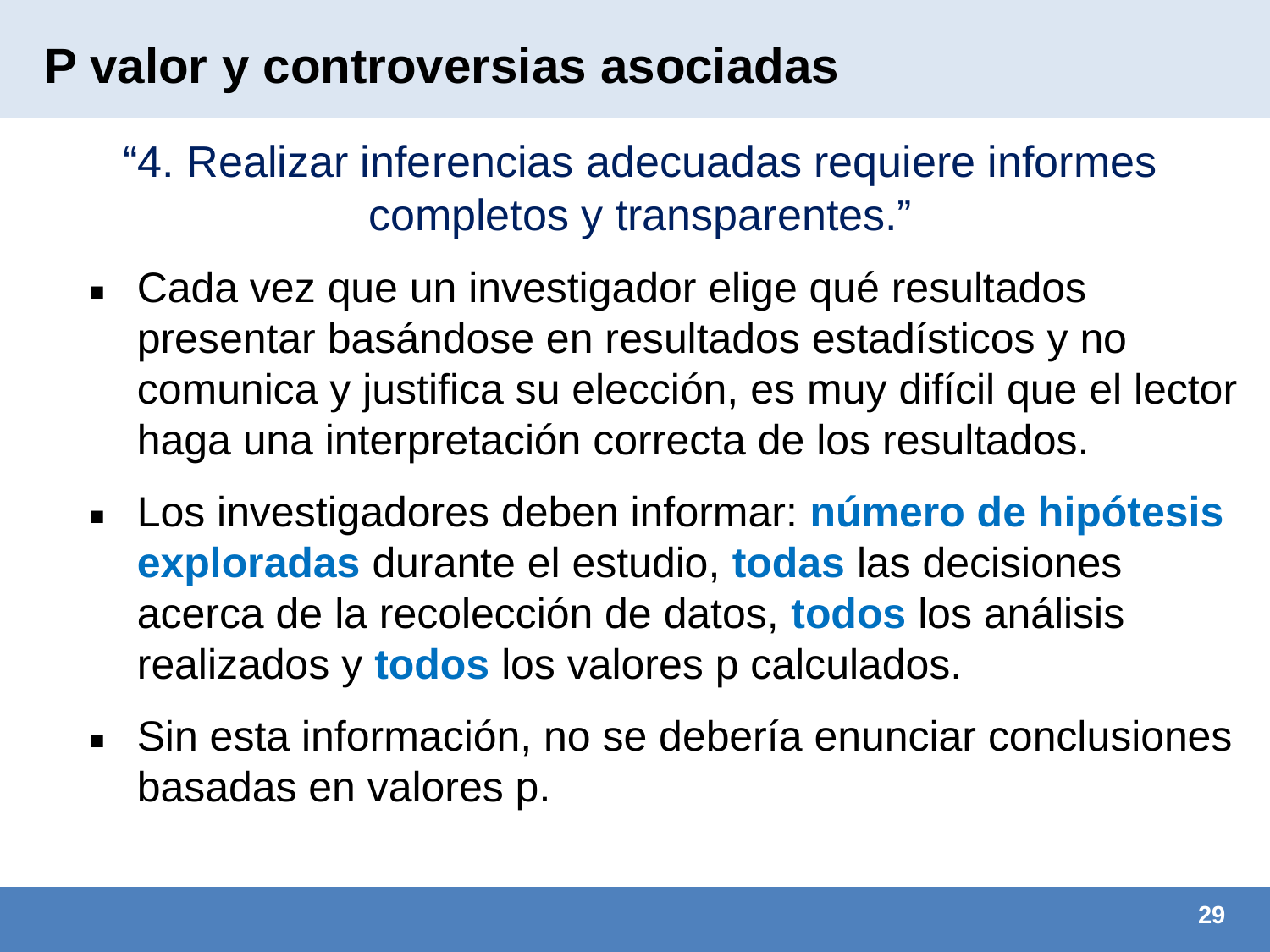

# P valor y controversias asociadas
“4. Realizar inferencias adecuadas requiere informes completos y transparentes.”
Cada vez que un investigador elige qué resultados presentar basándose en resultados estadísticos y no comunica y justifica su elección, es muy difícil que el lector haga una interpretación correcta de los resultados.
Los investigadores deben informar: número de hipótesis exploradas durante el estudio, todas las decisiones acerca de la recolección de datos, todos los análisis realizados y todos los valores p calculados.
Sin esta información, no se debería enunciar conclusiones basadas en valores p.
29